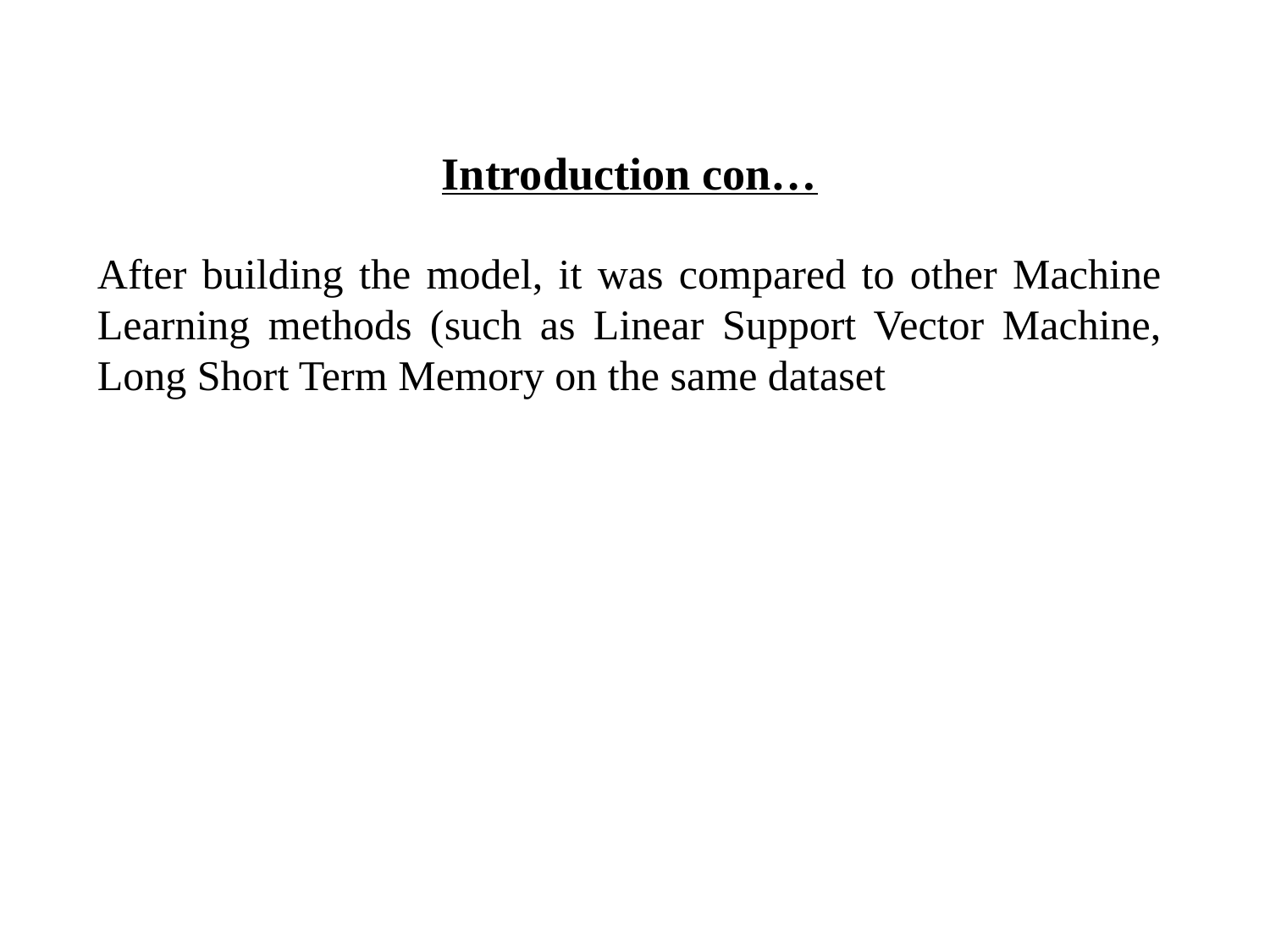

Introduction con…

After building the model, it was compared to other Machine Learning methods (such as Linear Support Vector Machine, Long Short Term Memory on the same dataset